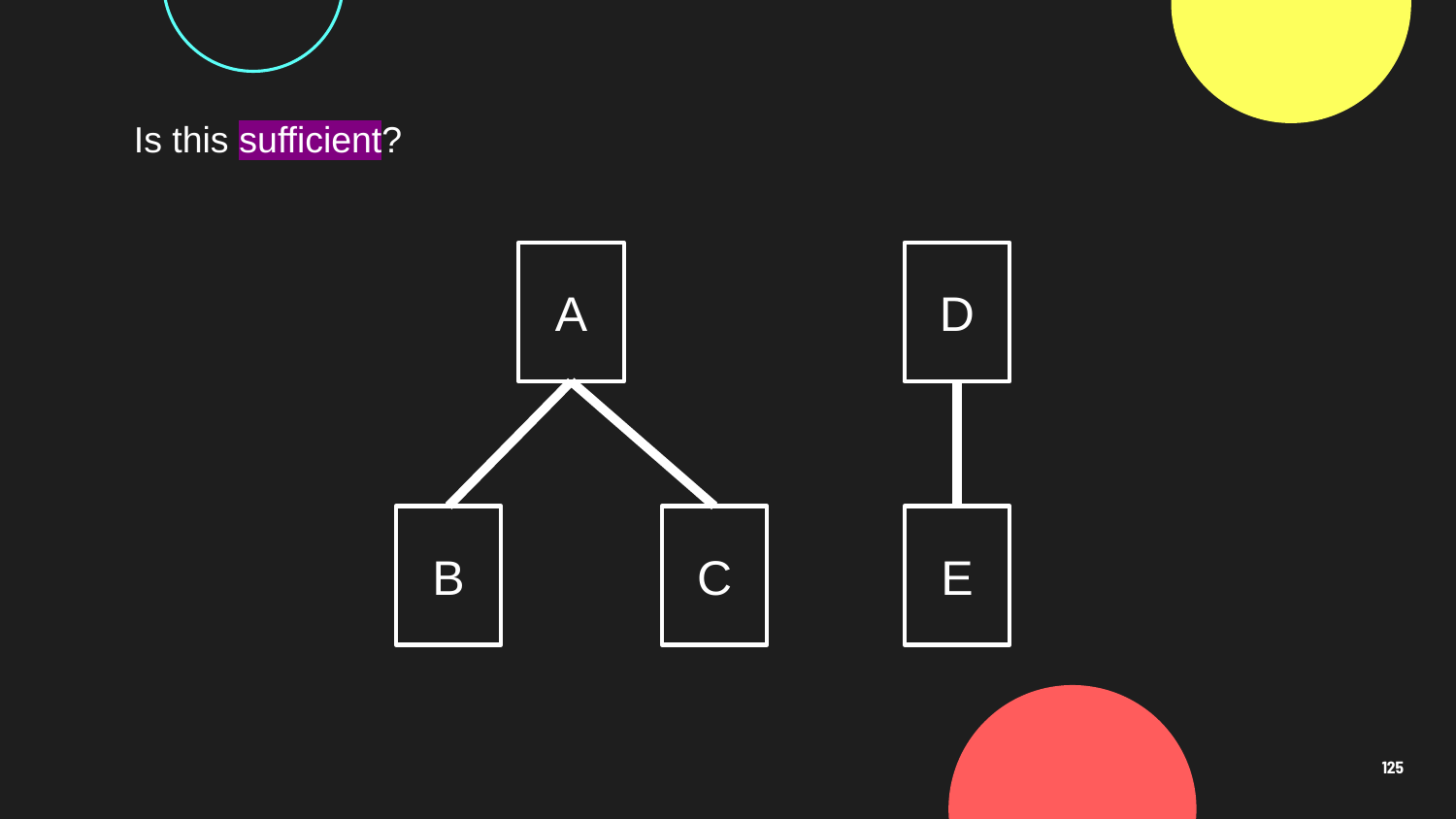

Is this sufficient?
A
D
E
C
B
125